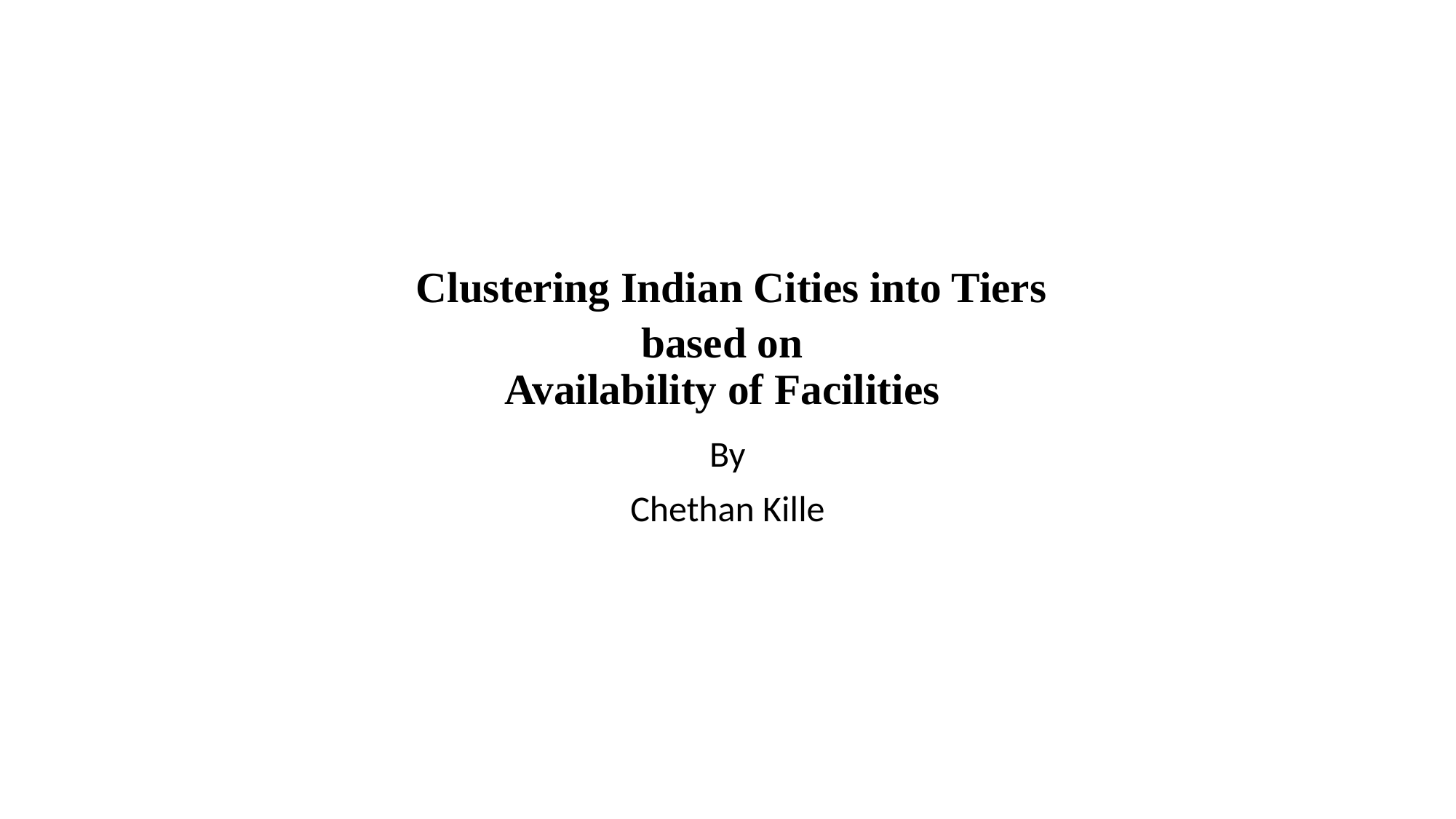

# Clustering Indian Cities into Tiers based on Availability of Facilities
By
Chethan Kille